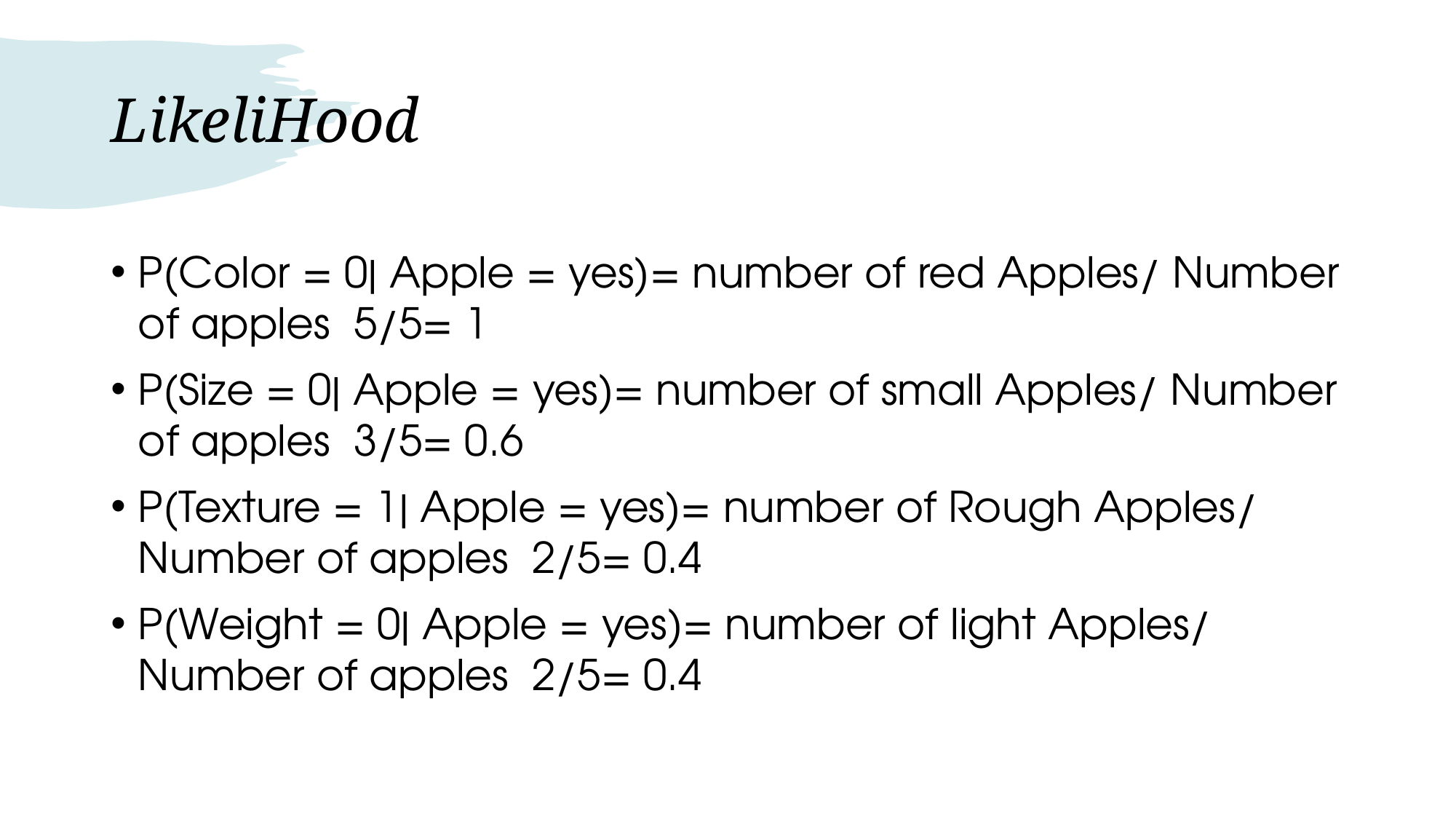

# LikeliHood
P(Color = 0| Apple = yes)= number of red Apples/ Number of apples  5/5= 1
P(Size = 0| Apple = yes)= number of small Apples/ Number of apples  3/5= 0.6
P(Texture = 1| Apple = yes)= number of Rough Apples/ Number of apples  2/5= 0.4
P(Weight = 0| Apple = yes)= number of light Apples/ Number of apples  2/5= 0.4